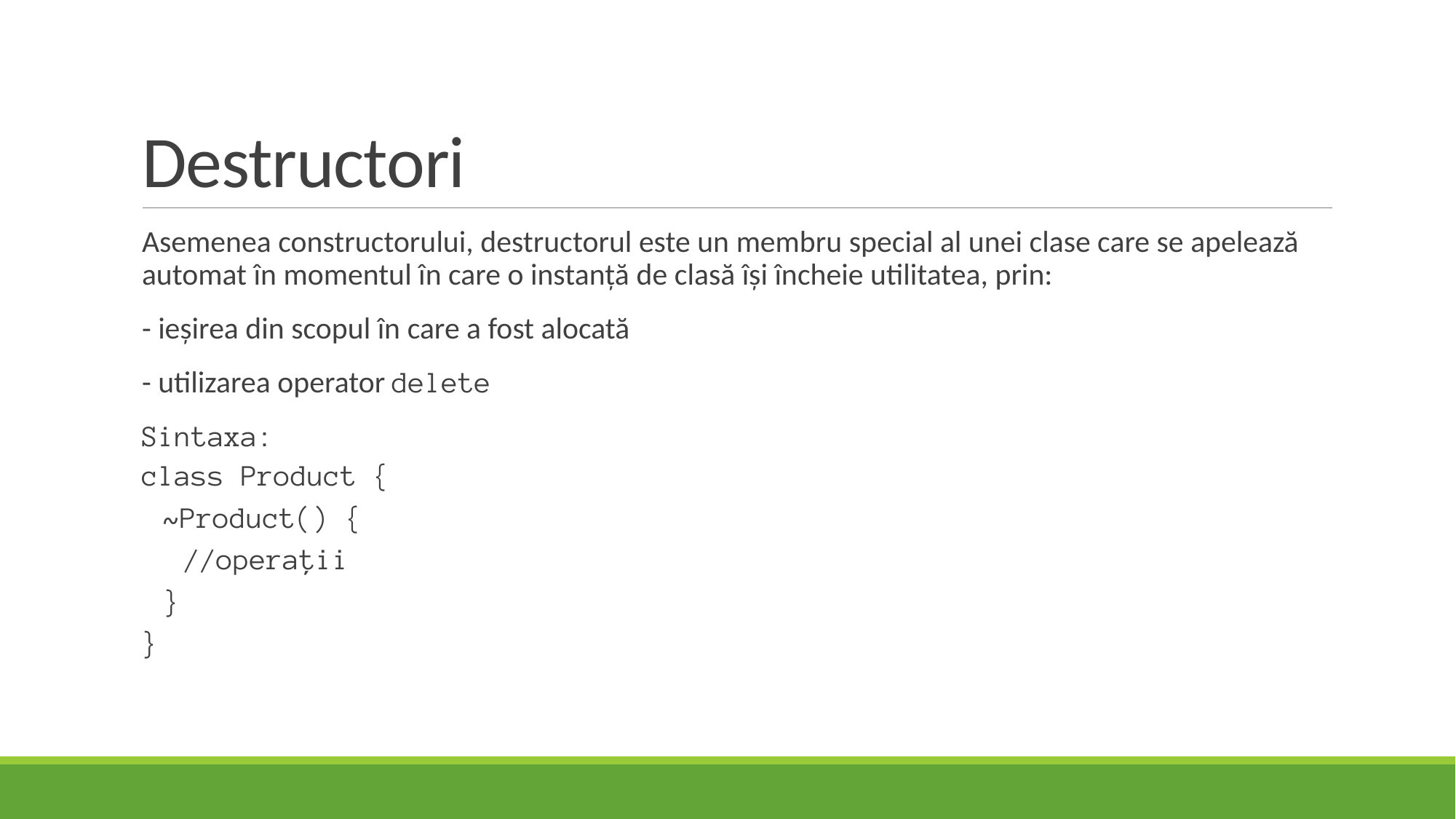

# Destructori
Asemenea constructorului, destructorul este un membru special al unei clase care se apelează automat în momentul în care o instanță de clasă își încheie utilitatea, prin:
- ieșirea din scopul în care a fost alocată
- utilizarea operator delete
Sintaxa:
class Product {
~Product() {
//operații
}
}